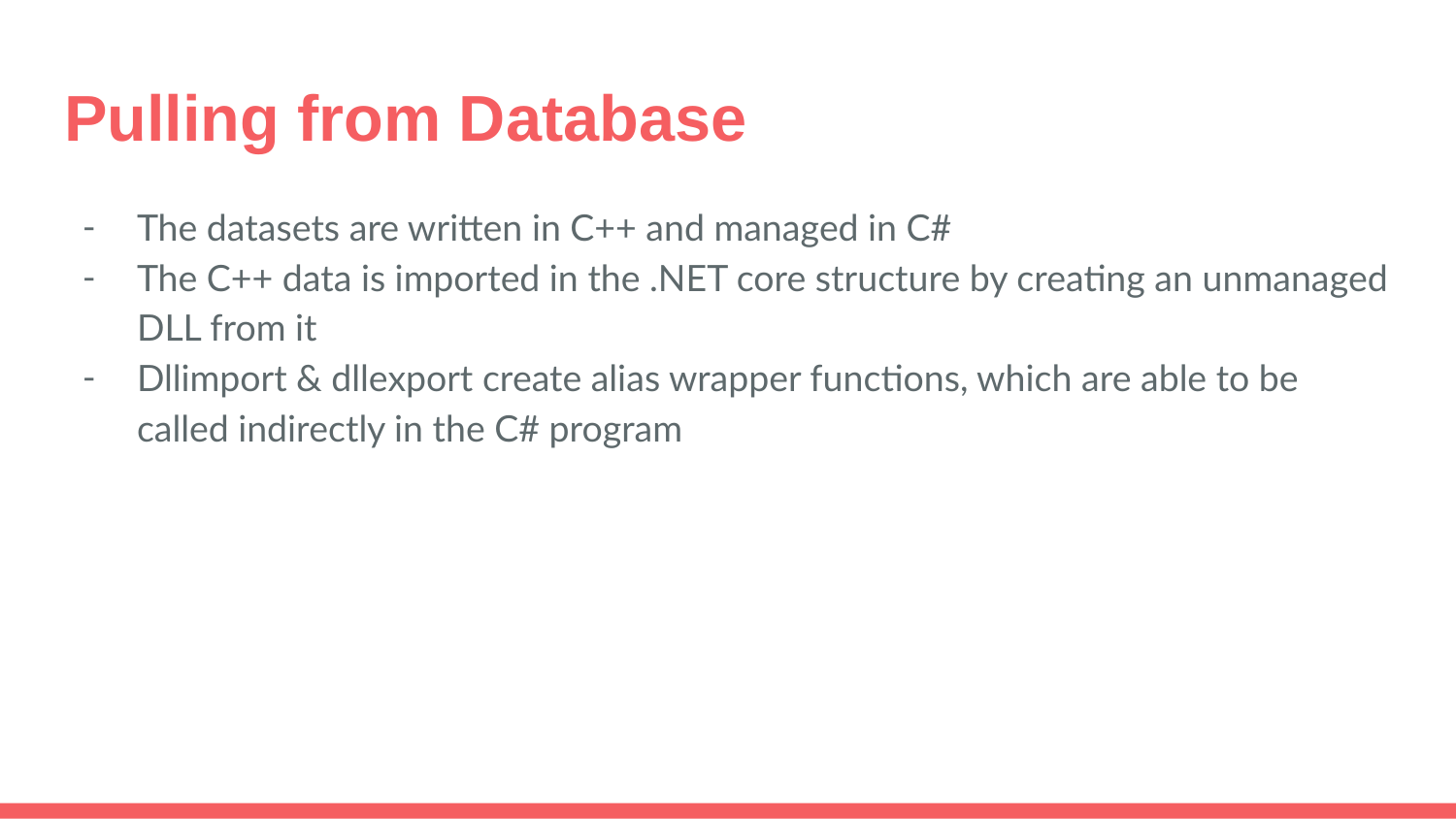

# Pulling from Database
The datasets are written in C++ and managed in C#
The C++ data is imported in the .NET core structure by creating an unmanaged DLL from it
Dllimport & dllexport create alias wrapper functions, which are able to be called indirectly in the C# program